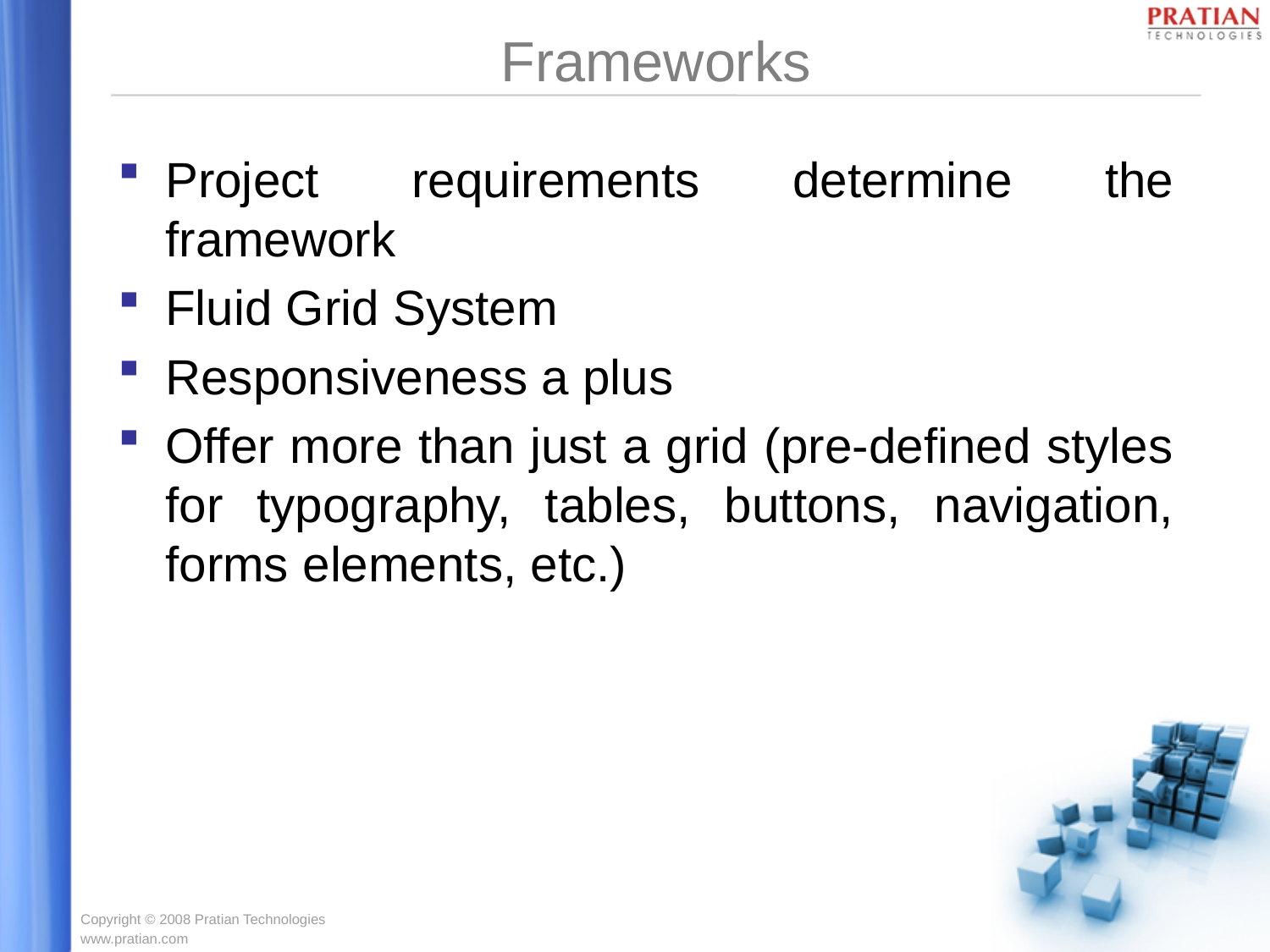

# Frameworks
Project requirements determine the framework
Fluid Grid System
Responsiveness a plus
Offer more than just a grid (pre-defined styles for typography, tables, buttons, navigation, forms elements, etc.)